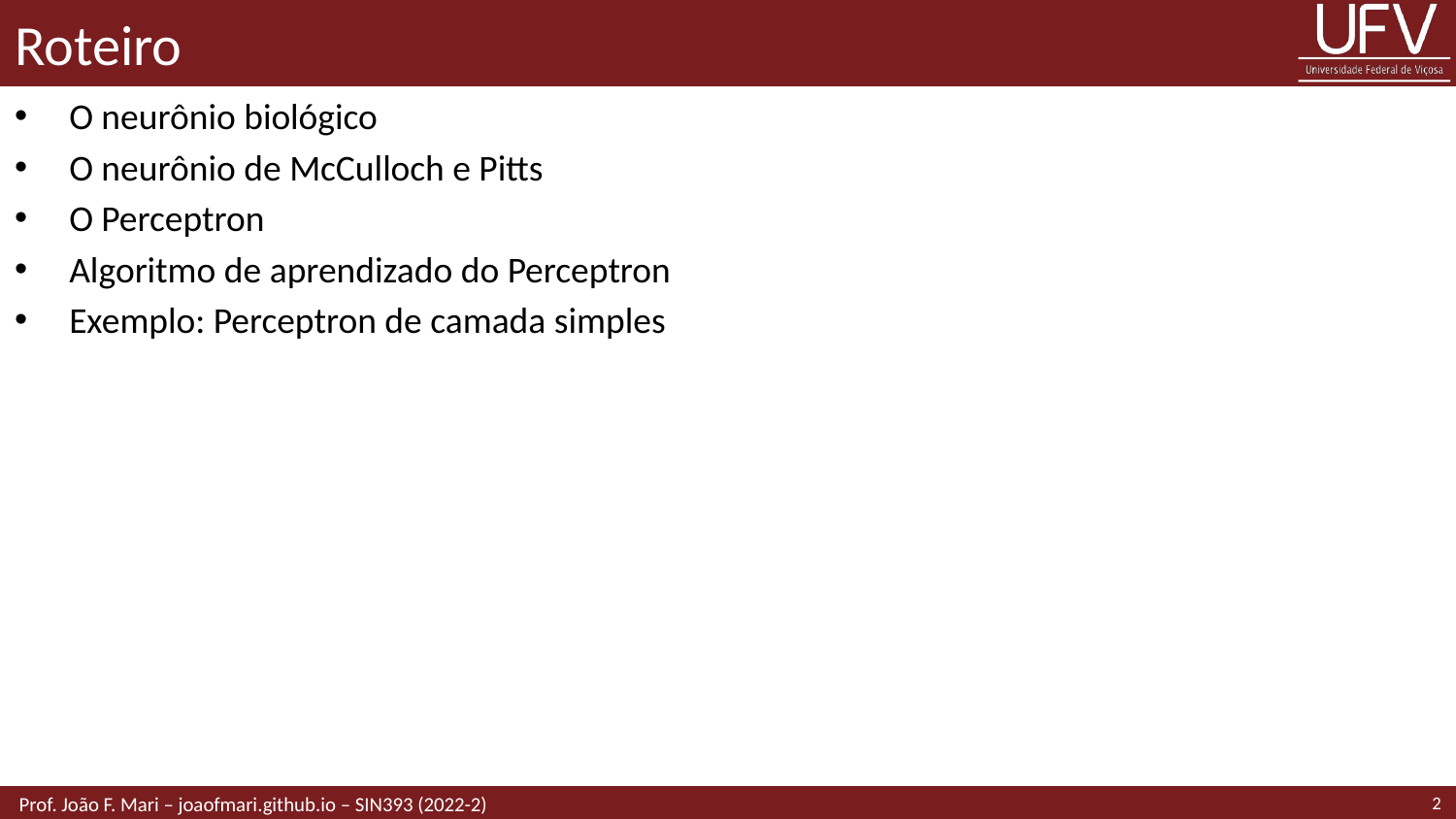

# Roteiro
O neurônio biológico
O neurônio de McCulloch e Pitts
O Perceptron
Algoritmo de aprendizado do Perceptron
Exemplo: Perceptron de camada simples

2
 Prof. João F. Mari – joaofmari.github.io – SIN393 (2022-2)